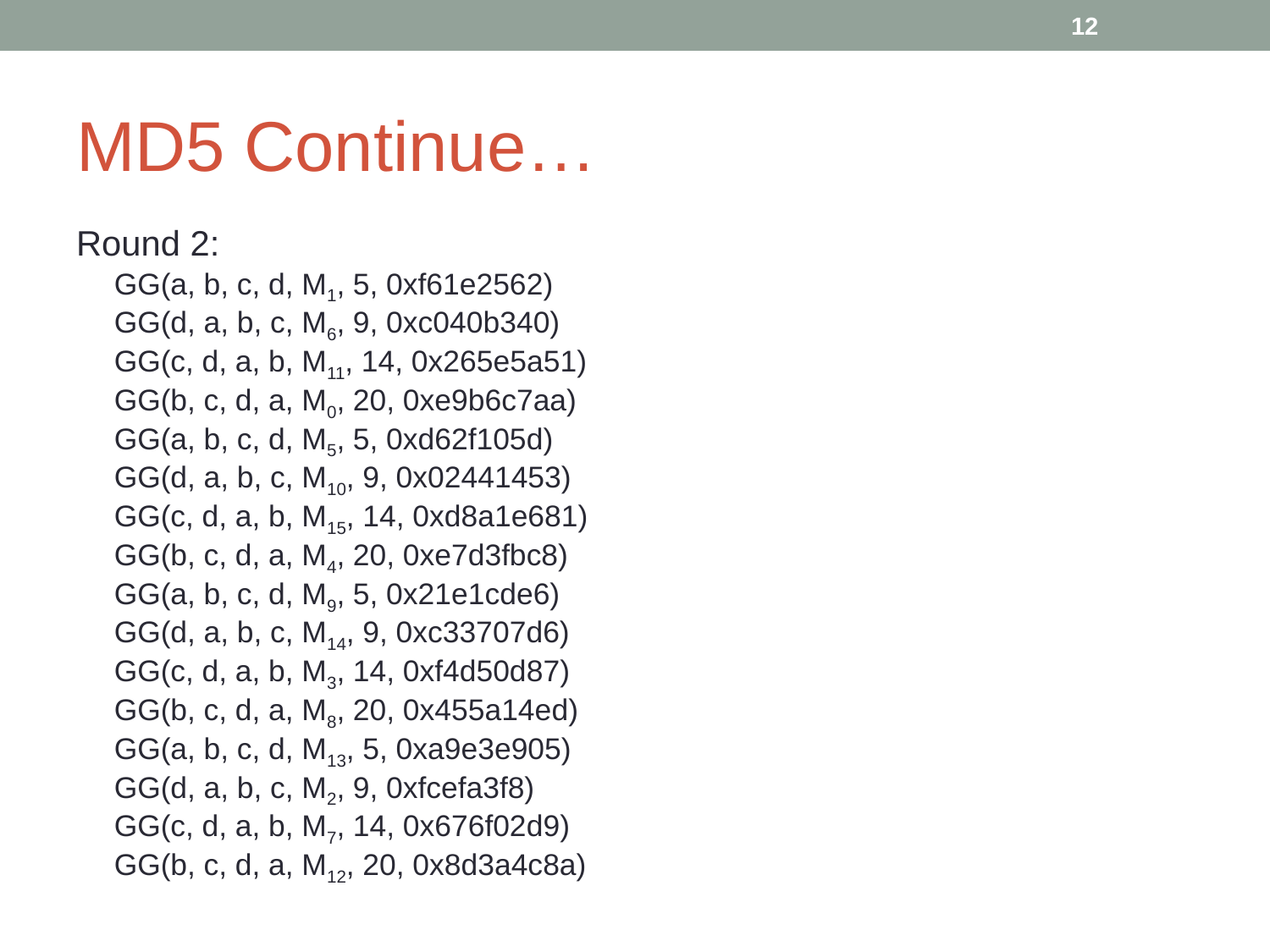

12
# MD5 Continue…
Round 2:
GG(a, b, c, d, M1, 5, 0xf61e2562)
GG(d, a, b, c, M6, 9, 0xc040b340)
GG(c, d, a, b, M11, 14, 0x265e5a51)
GG(b, c, d, a, M0, 20, 0xe9b6c7aa)
GG(a, b, c, d, M5, 5, 0xd62f105d)
GG(d, a, b, c, M10, 9, 0x02441453)
GG(c, d, a, b, M15, 14, 0xd8a1e681)
GG(b, c, d, a, M4, 20, 0xe7d3fbc8)
GG(a, b, c, d, M9, 5, 0x21e1cde6)
GG(d, a, b, c, M14, 9, 0xc33707d6)
GG(c, d, a, b, M3, 14, 0xf4d50d87)
GG(b, c, d, a, M8, 20, 0x455a14ed)
GG(a, b, c, d, M13, 5, 0xa9e3e905)
GG(d, a, b, c, M2, 9, 0xfcefa3f8)
GG(c, d, a, b, M7, 14, 0x676f02d9)
GG(b, c, d, a, M12, 20, 0x8d3a4c8a)